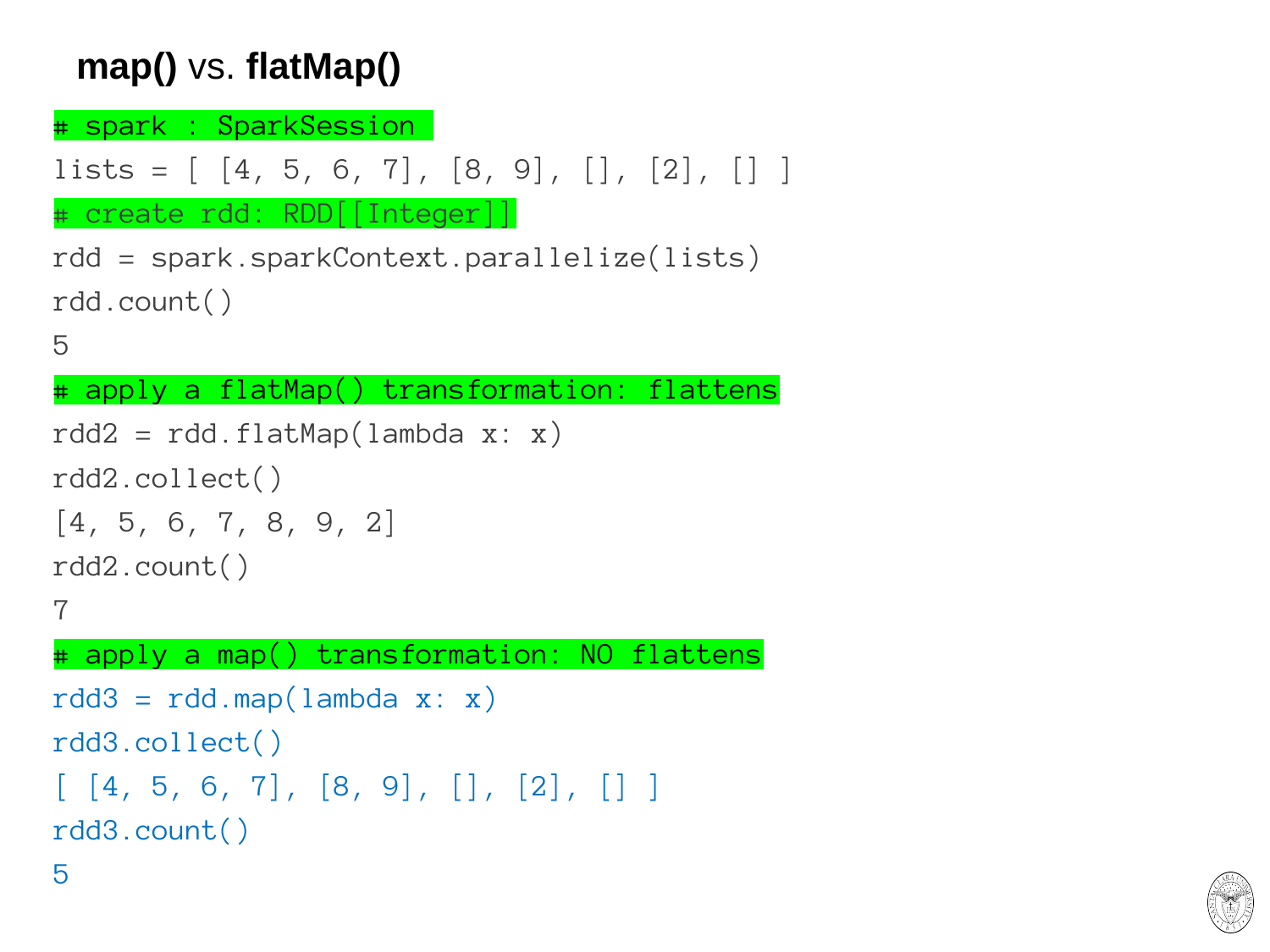

# map() vs. flatMap()
# spark : SparkSession
lists = [ [4, 5, 6, 7], [8, 9], [], [2], [] ]
# create rdd: RDD[[Integer]]
rdd = spark.sparkContext.parallelize(lists)
rdd.count()
5
# apply a flatMap() transformation: flattens
rdd2 = rdd.flatMap(lambda x: x)
rdd2.collect()
[4, 5, 6, 7, 8, 9, 2]
rdd2.count()
7
# apply a map() transformation: NO flattens
rdd3 = rdd.map(lambda x: x)
rdd3.collect()
[ [4, 5, 6, 7], [8, 9], [], [2], [] ]
rdd3.count()
5